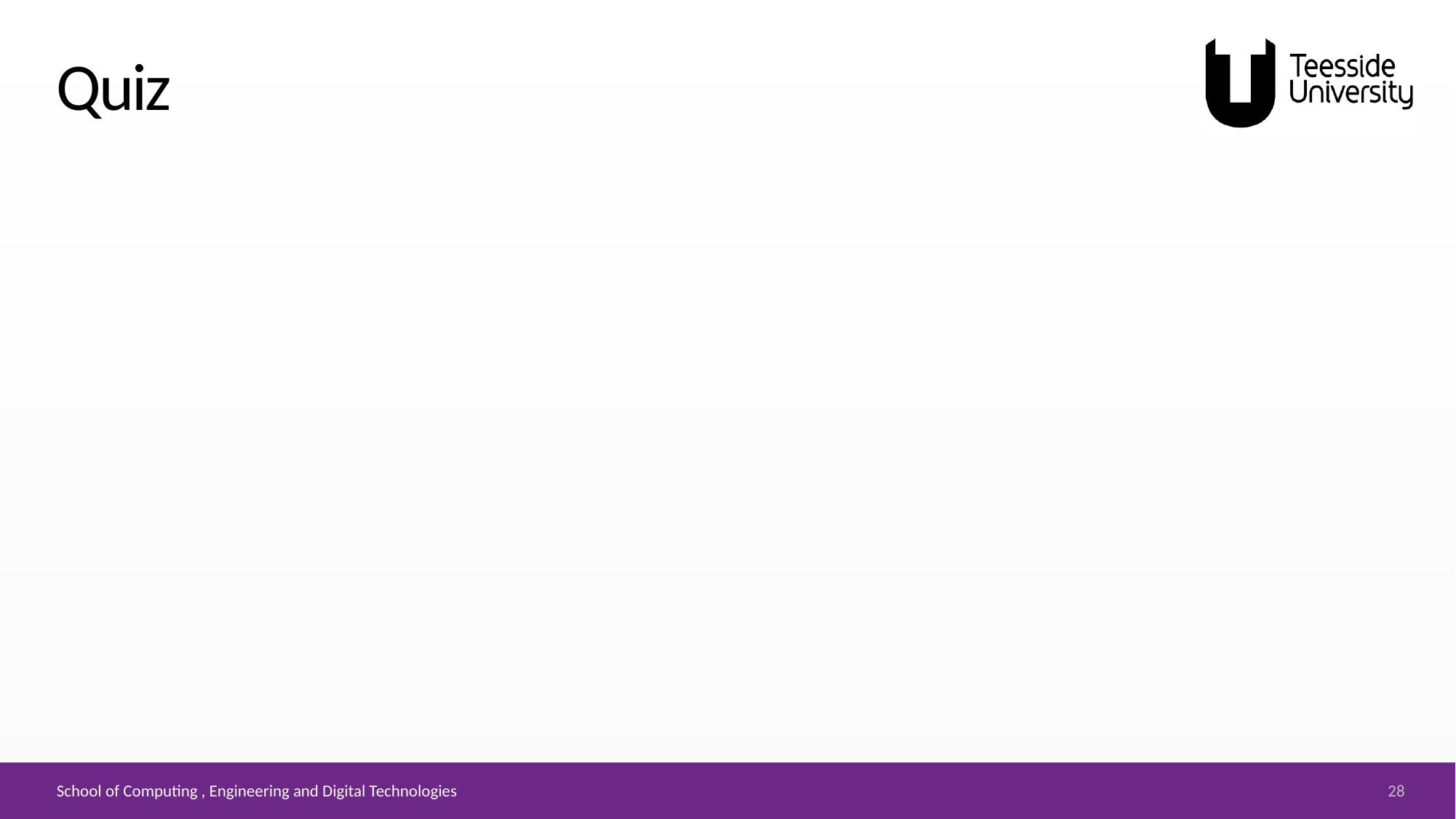

# Quiz

28
School of Computing , Engineering and Digital Technologies